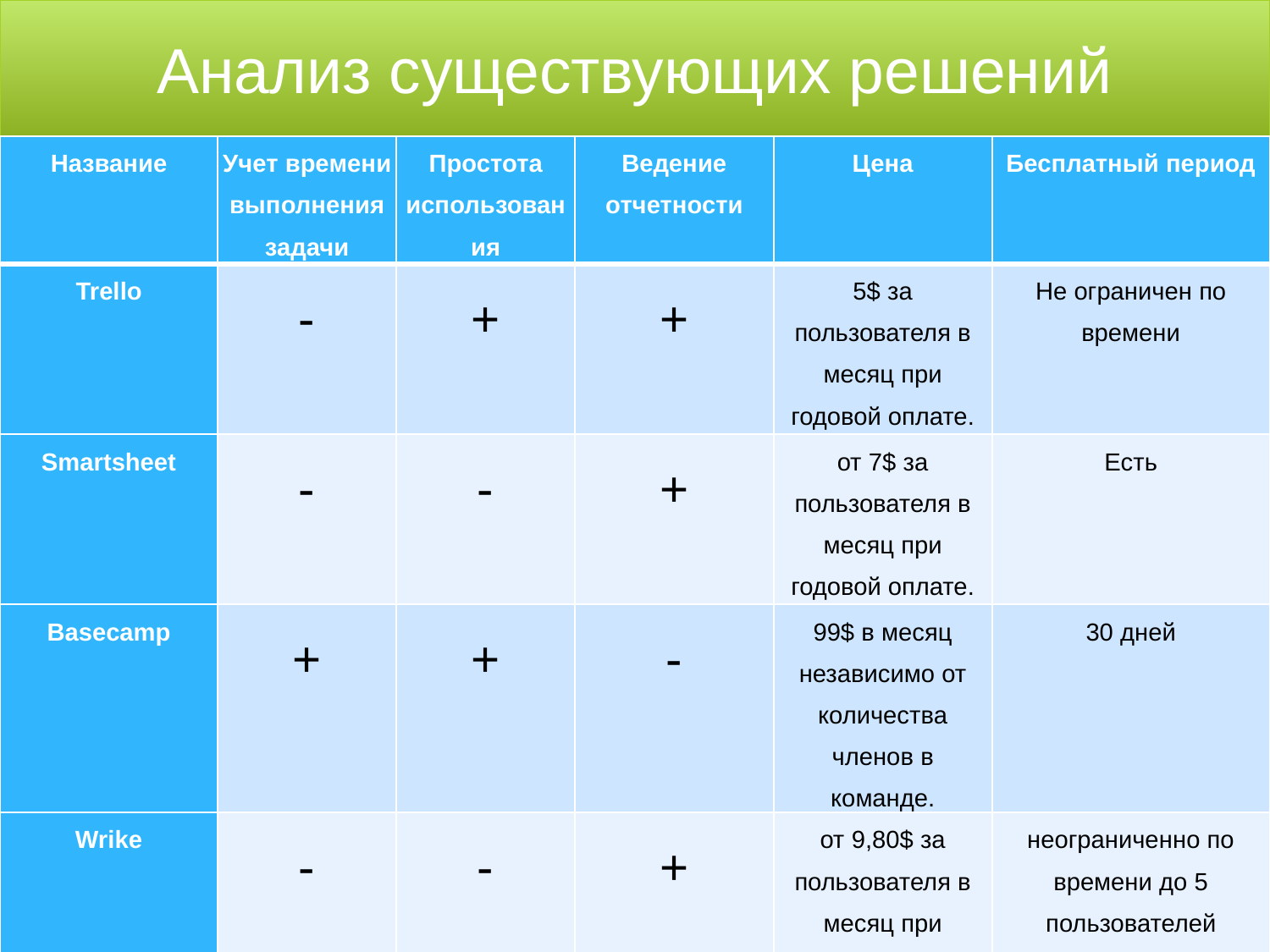

# Анализ существующих решений
| Название | Учет времени выполнения задачи | Простота использования | Ведение отчетности | Цена | Бесплатный период |
| --- | --- | --- | --- | --- | --- |
| Trello | - | + | + | 5$ за пользователя в месяц при годовой оплате. | Не ограничен по времени |
| Smartsheet | - | - | + | от 7$ за пользователя в месяц при годовой оплате. | Есть |
| Basecamp | + | + | - | 99$ в месяц независимо от количества членов в команде. | 30 дней |
| Wrike | - | - | + | от 9,80$ за пользователя в месяц при годовой оплате. | неограниченно по времени до 5 пользователей |